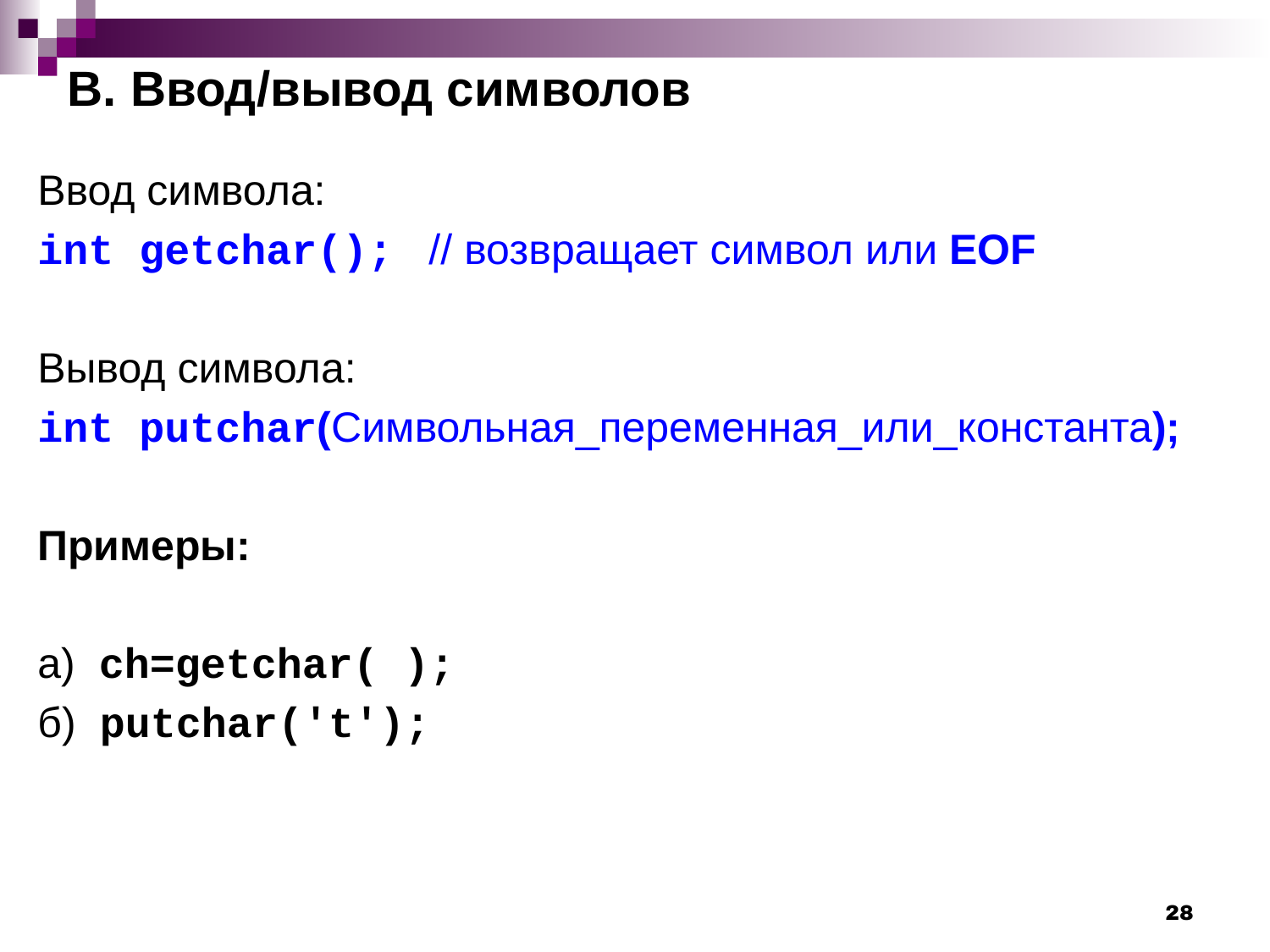

# В. Ввод/вывод символов
Ввод символа:
int getchar();   // возвращает символ или EOF

Вывод символа:
int putchar(Символьная_переменная_или_константа);

Примеры:

а)  ch=getchar( );
б)  putchar('t');
28